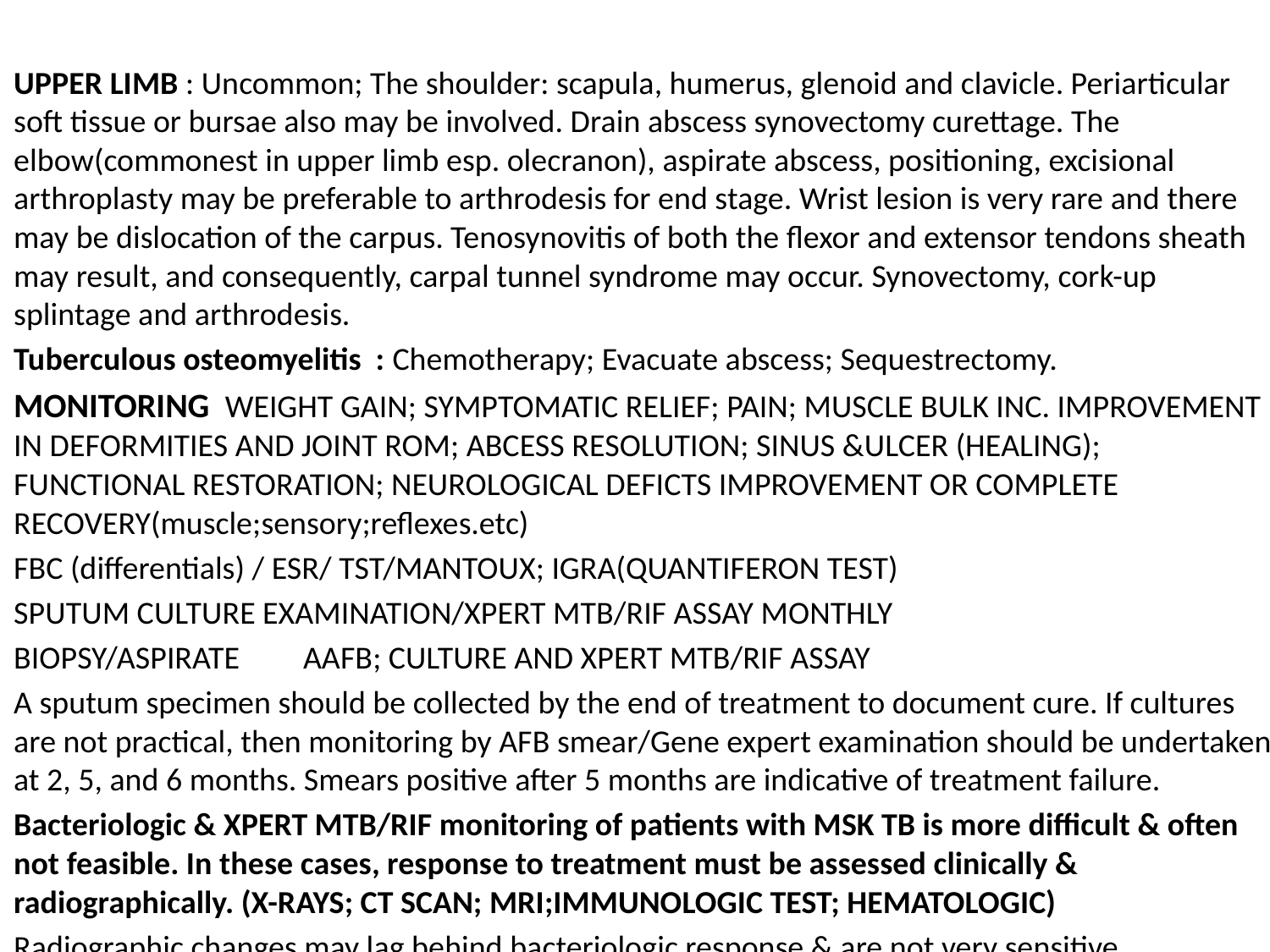

UPPER LIMB : Uncommon; The shoulder: scapula, humerus, glenoid and clavicle. Periarticular soft tissue or bursae also may be involved. Drain abscess synovectomy curettage. The elbow(commonest in upper limb esp. olecranon), aspirate abscess, positioning, excisional arthroplasty may be preferable to arthrodesis for end stage. Wrist lesion is very rare and there may be dislocation of the carpus. Tenosynovitis of both the flexor and extensor tendons sheath may result, and consequently, carpal tunnel syndrome may occur. Synovectomy, cork-up splintage and arthrodesis.
Tuberculous osteomyelitis  : Chemotherapy; Evacuate abscess; Sequestrectomy.
MONITORING  WEIGHT GAIN; SYMPTOMATIC RELIEF; PAIN; MUSCLE BULK INC. IMPROVEMENT IN DEFORMITIES AND JOINT ROM; ABCESS RESOLUTION; SINUS &ULCER (HEALING); FUNCTIONAL RESTORATION; NEUROLOGICAL DEFICTS IMPROVEMENT OR COMPLETE RECOVERY(muscle;sensory;reflexes.etc)
FBC (differentials) / ESR/ TST/MANTOUX; IGRA(QUANTIFERON TEST)
SPUTUM CULTURE EXAMINATION/XPERT MTB/RIF ASSAY MONTHLY
BIOPSY/ASPIRATE	AAFB; CULTURE AND XPERT MTB/RIF ASSAY
A sputum specimen should be collected by the end of treatment to document cure. If cultures are not practical, then monitoring by AFB smear/Gene expert examination should be undertaken at 2, 5, and 6 months. Smears positive after 5 months are indicative of treatment failure.
Bacteriologic & XPERT MTB/RIF monitoring of patients with MSK TB is more difficult & often not feasible. In these cases, response to treatment must be assessed clinically & radiographically. (X-RAYS; CT SCAN; MRI;IMMUNOLOGIC TEST; HEMATOLOGIC)
Radiographic changes may lag behind bacteriologic response & are not very sensitive
Monitor patient for drug toxicity. Most common adverse drug reaction is hepatitis.
Pyrazinamide can cause arthralgia and gouty arthritis